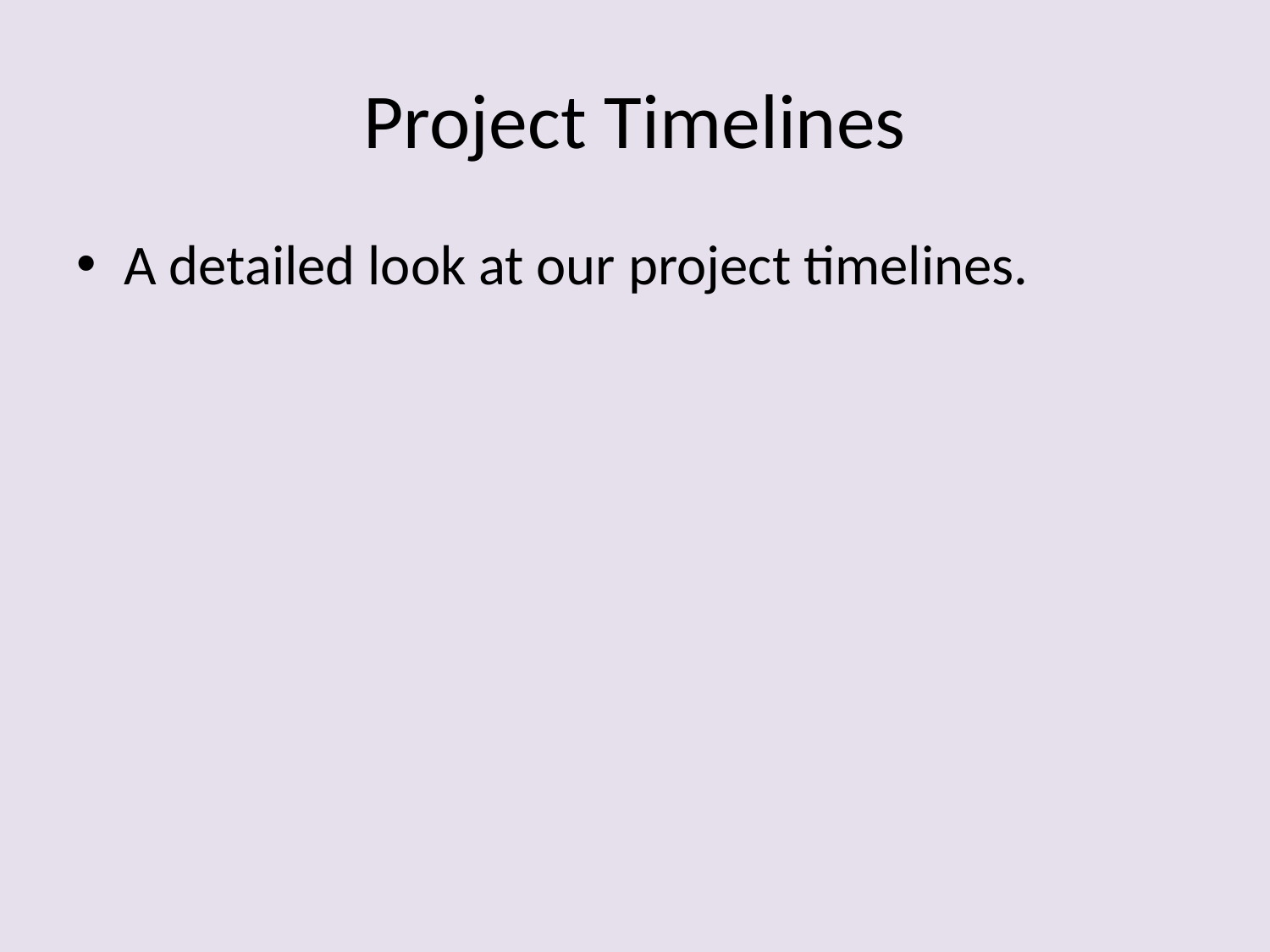

# Project Timelines
A detailed look at our project timelines.